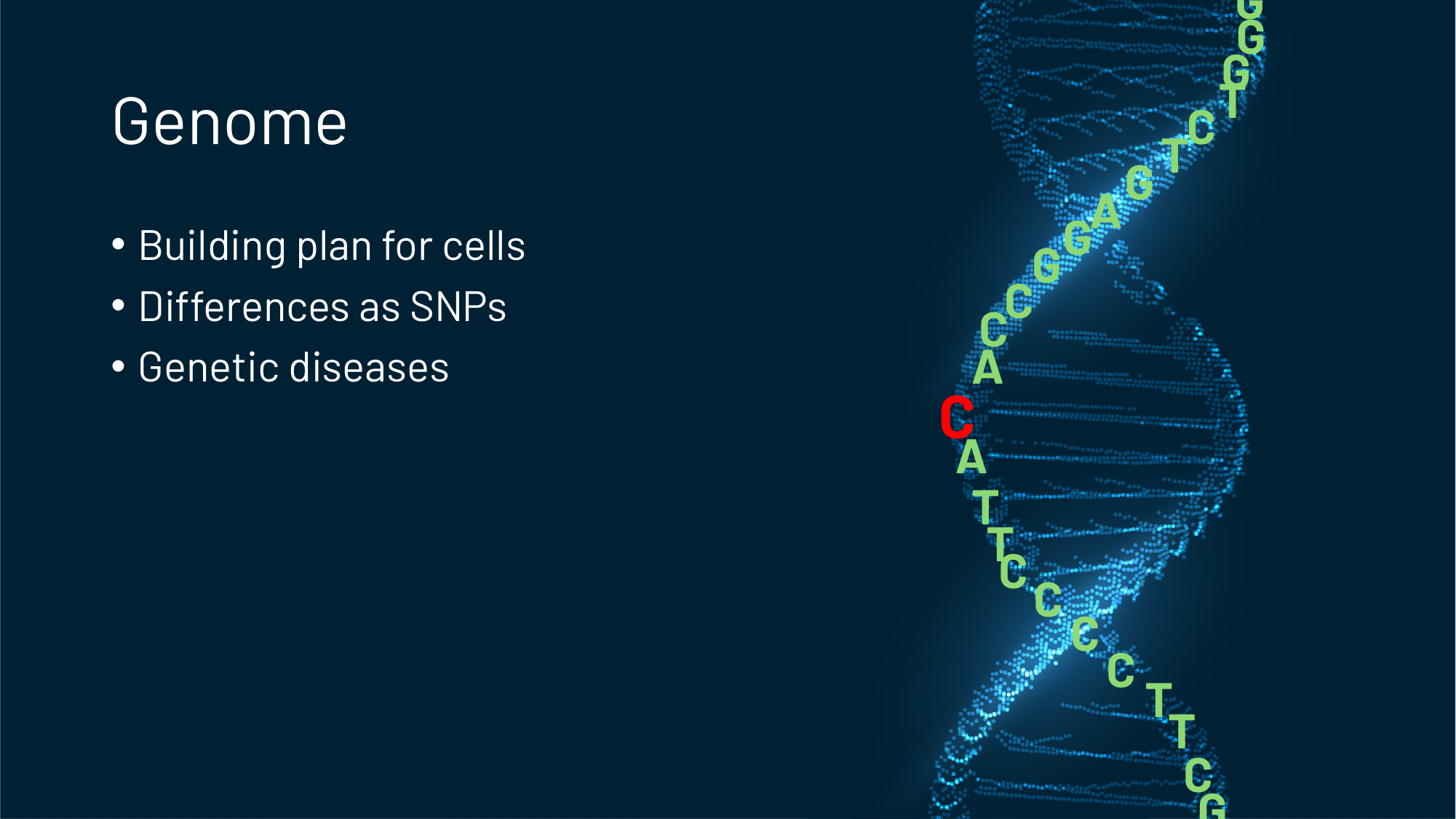

G
G
G
T
C
T
G
A
G
G
C
C
A
C
A
T
T
C
C
C
C
T
T
C
G
# Genome
Building plan for cells
Differences as SNPs
Genetic diseases